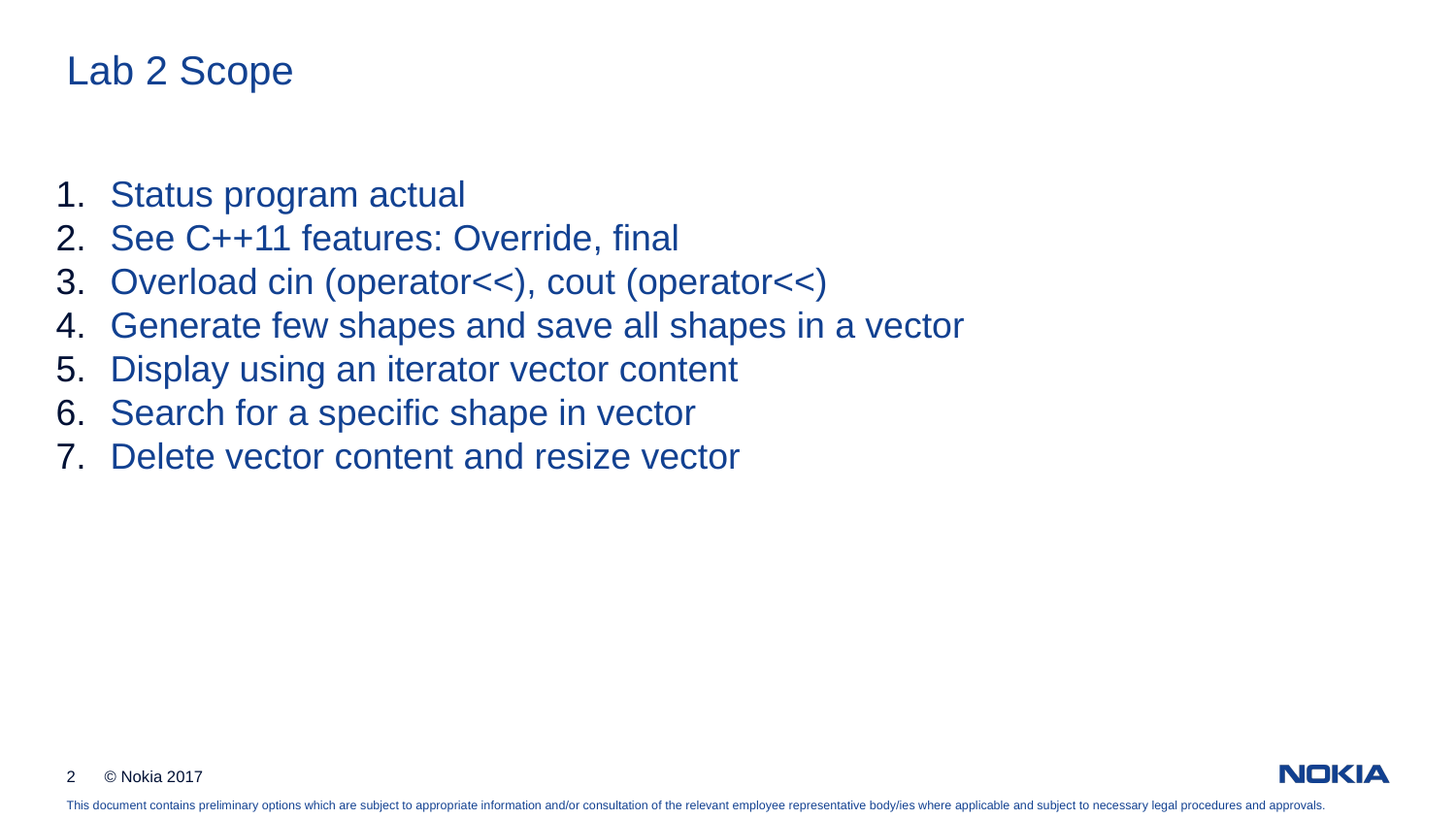

Lab 2 Scope
Status program actual
See C++11 features: Override, final
Overload cin (operator<<), cout (operator<<)
Generate few shapes and save all shapes in a vector
Display using an iterator vector content
Search for a specific shape in vector
Delete vector content and resize vector